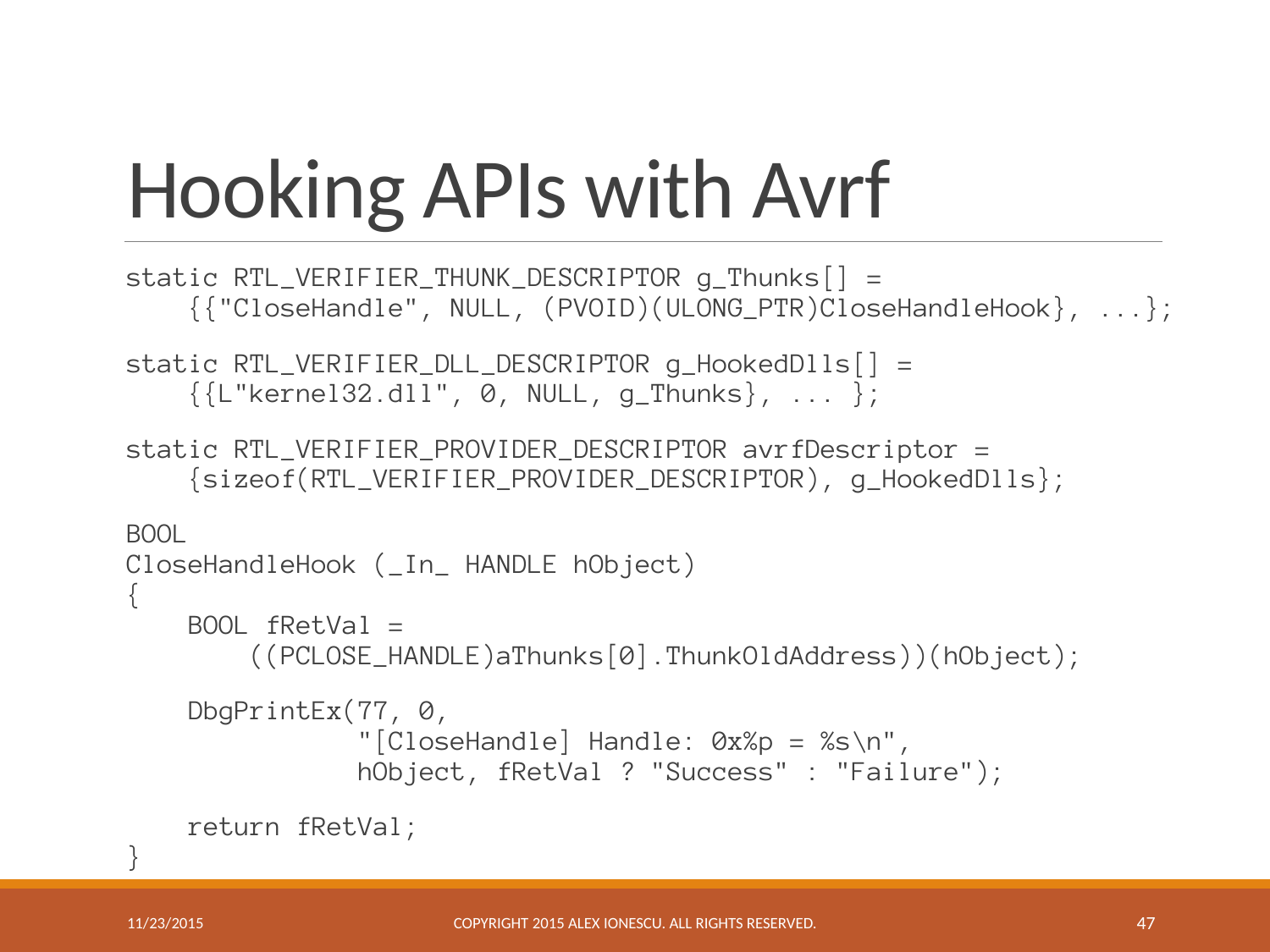

# Hooking APIs with Avrf
static RTL_VERIFIER_THUNK_DESCRIPTOR g_Thunks[] =
    {{"CloseHandle", NULL, (PVOID)(ULONG_PTR)CloseHandleHook}, ...};
static RTL_VERIFIER_DLL_DESCRIPTOR g_HookedDlls[] =
    {{L"kernel32.dll", 0, NULL, g_Thunks}, ... };
static RTL_VERIFIER_PROVIDER_DESCRIPTOR avrfDescriptor =
    {sizeof(RTL_VERIFIER_PROVIDER_DESCRIPTOR), g_HookedDlls};
BOOL
CloseHandleHook (_In_ HANDLE hObject)
{
    BOOL fRetVal =
        ((PCLOSE_HANDLE)aThunks[0].ThunkOldAddress))(hObject);
    DbgPrintEx(77, 0,
               "[CloseHandle] Handle: 0x%p = %s\n",
               hObject, fRetVal ? "Success" : "Failure");
    return fRetVal;
}

11/23/2015
Copyright 2015 ALEX IONESCU. ALL RIGHTS RESERVED.
47